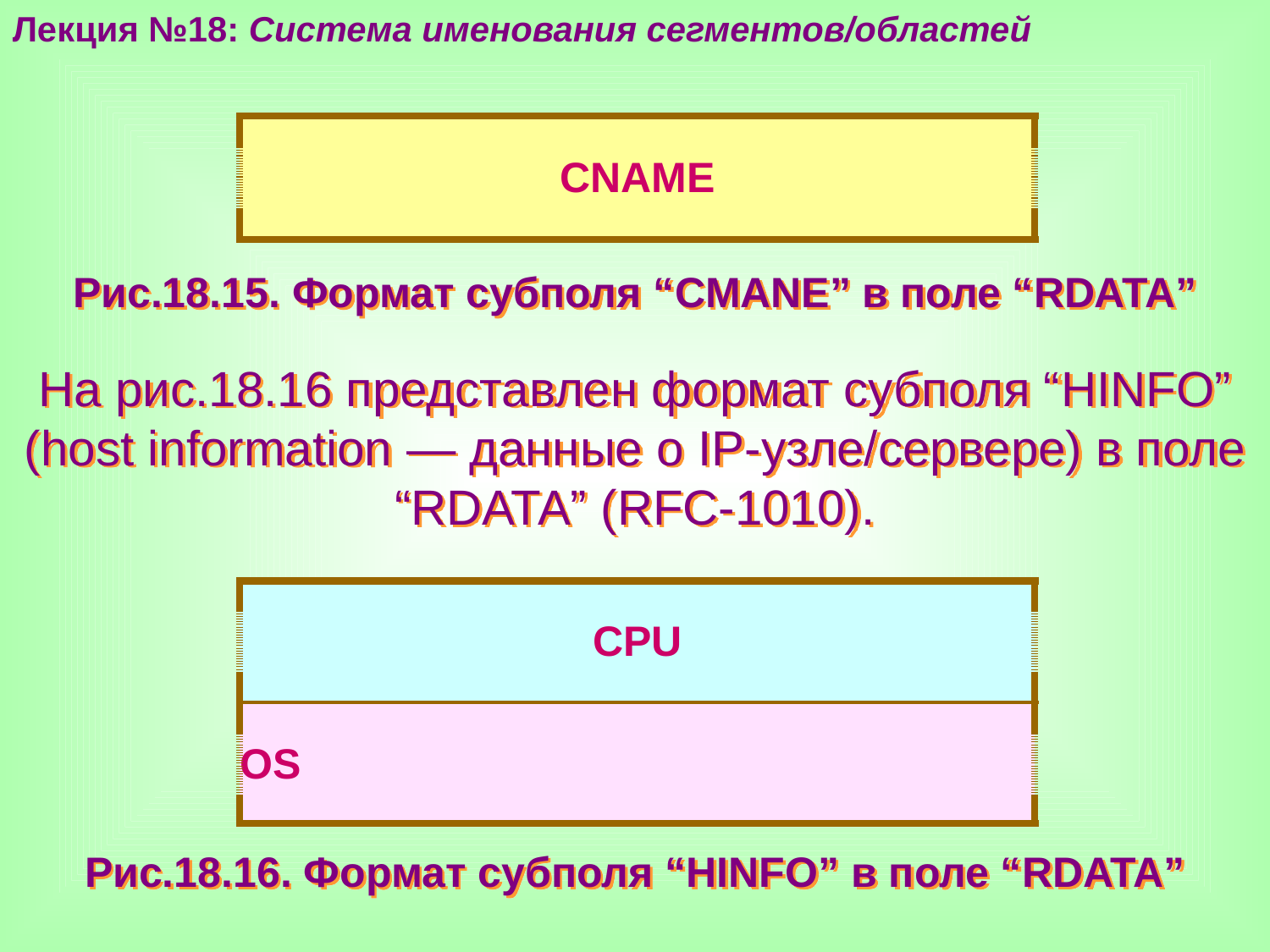

Лекция №18: Система именования сегментов/областей
|  |
| --- |
| CNAME |
|  |
Рис.18.15. Формат субполя “CMANE” в поле “RDATA”
На рис.18.16 представлен формат субполя “HINFO” (host information — данные о IP-узле/сервере) в поле “RDATA” (RFC-1010).
|  |
| --- |
| CPU |
|  |
|  |
| OS |
|  |
Рис.18.16. Формат субполя “HINFO” в поле “RDATA”